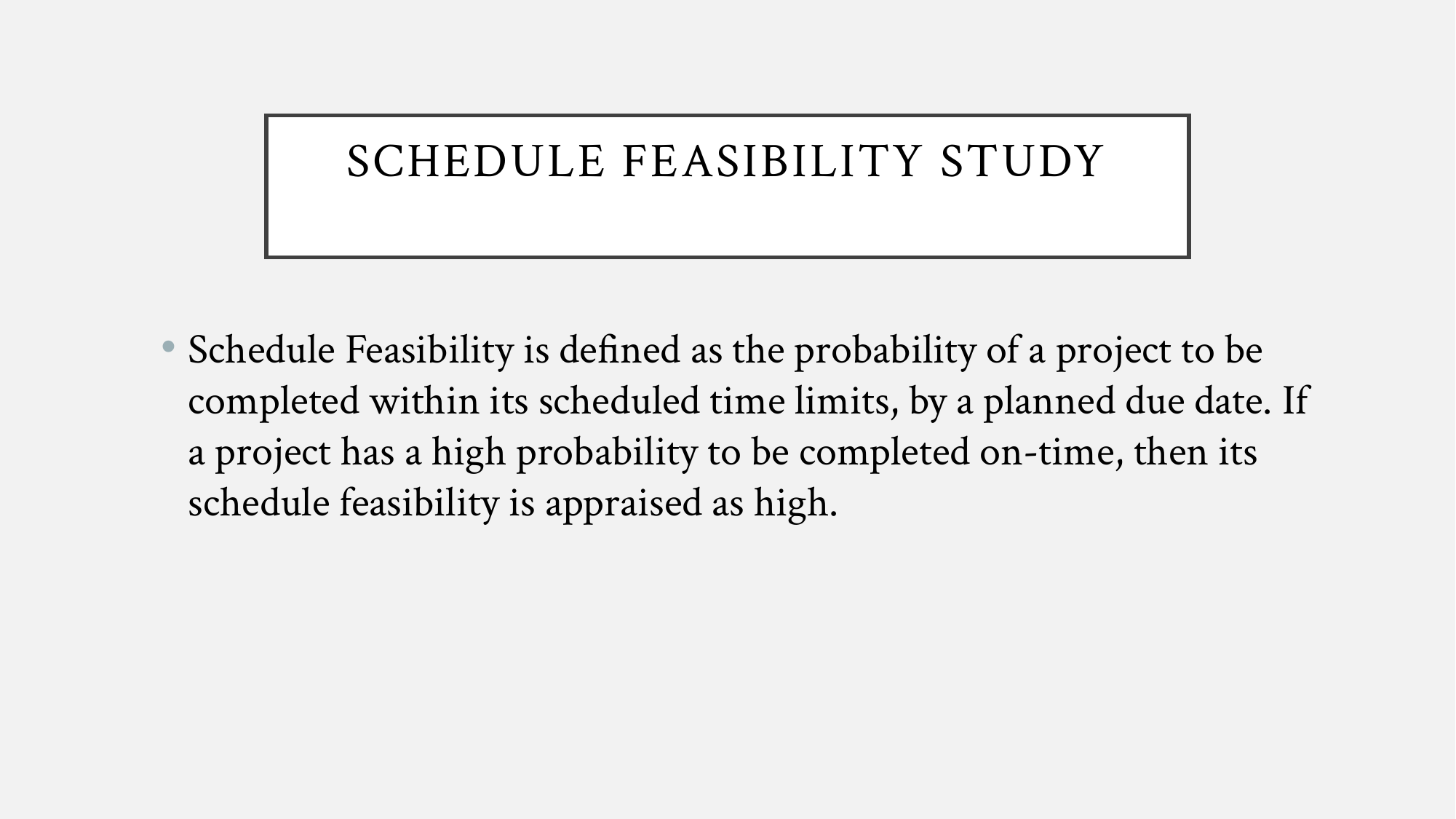

# Schedule Feasibility Study
Schedule Feasibility is defined as the probability of a project to be completed within its scheduled time limits, by a planned due date. If a project has a high probability to be completed on-time, then its schedule feasibility is appraised as high.